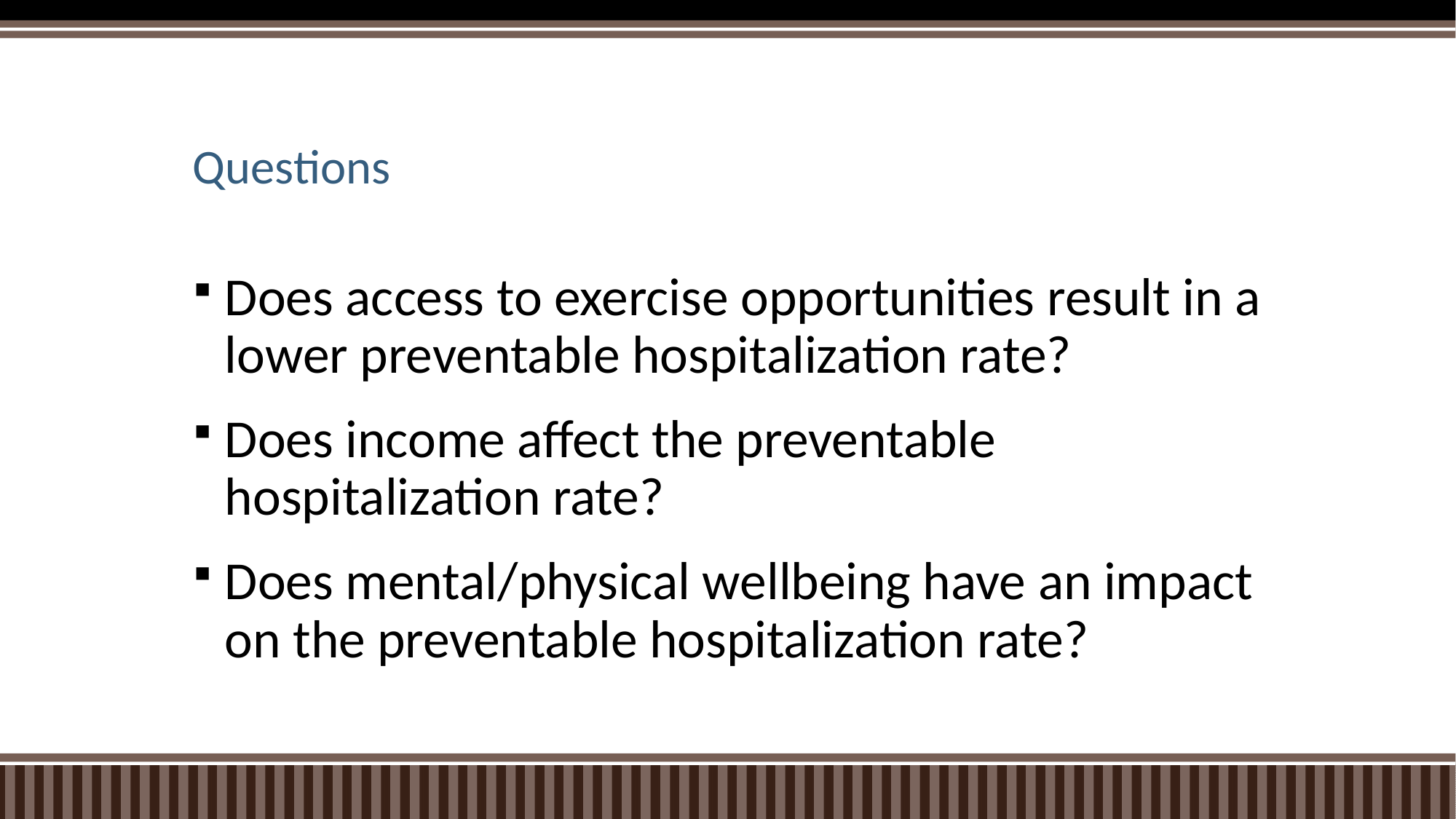

# Questions
Does access to exercise opportunities result in a lower preventable hospitalization rate?
Does income affect the preventable hospitalization rate?
Does mental/physical wellbeing have an impact on the preventable hospitalization rate?